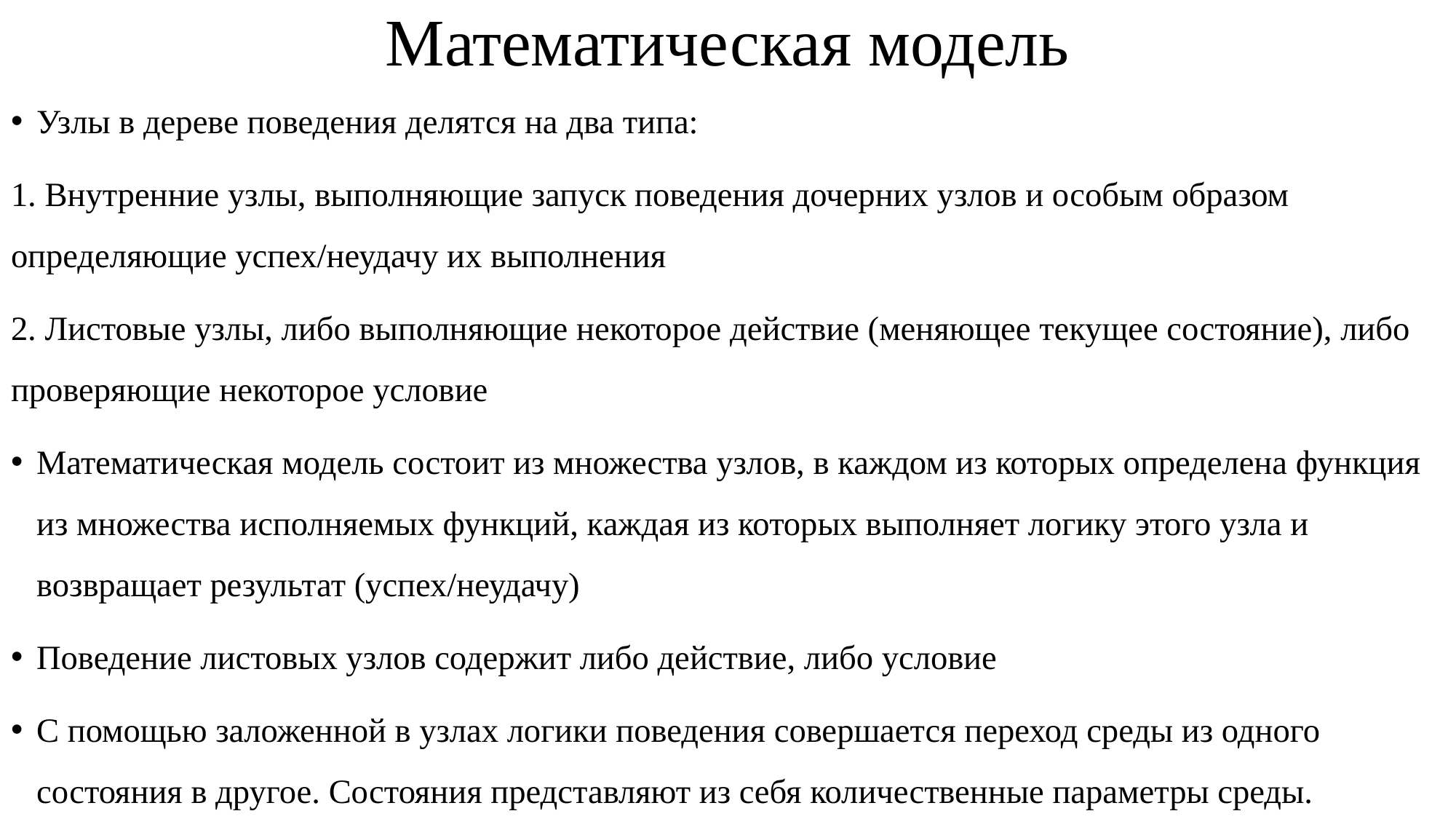

# Математическая модель
Узлы в дереве поведения делятся на два типа:
1. Внутренние узлы, выполняющие запуск поведения дочерних узлов и особым образом определяющие успех/неудачу их выполнения
2. Листовые узлы, либо выполняющие некоторое действие (меняющее текущее состояние), либо проверяющие некоторое условие
Математическая модель состоит из множества узлов, в каждом из которых определена функция из множества исполняемых функций, каждая из которых выполняет логику этого узла и возвращает результат (успех/неудачу)
Поведение листовых узлов содержит либо действие, либо условие
С помощью заложенной в узлах логики поведения совершается переход среды из одного состояния в другое. Состояния представляют из себя количественные параметры среды.